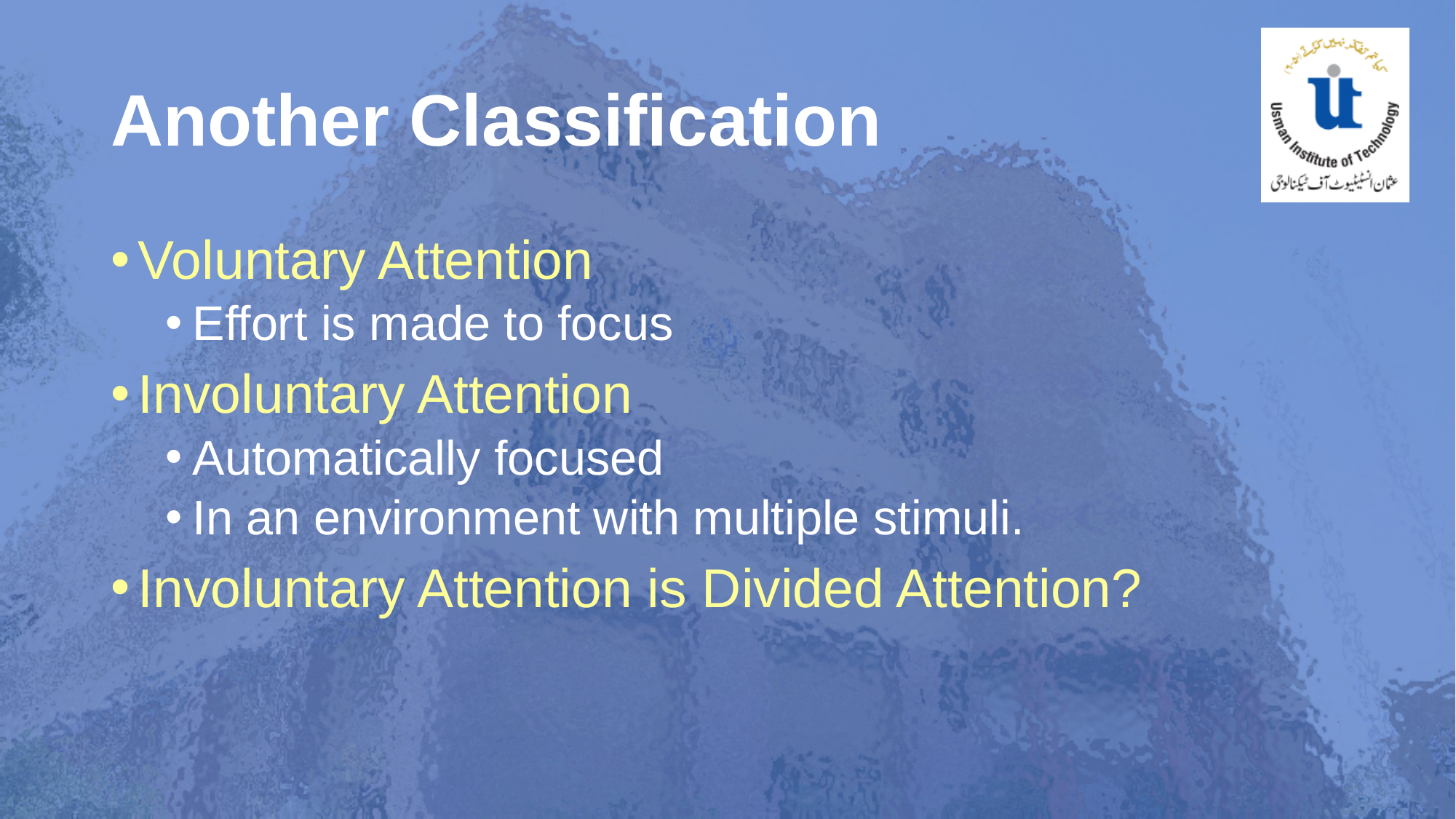

# Another Classification
Voluntary Attention
Effort is made to focus
Involuntary Attention
Automatically focused
In an environment with multiple stimuli.
Involuntary Attention is Divided Attention?